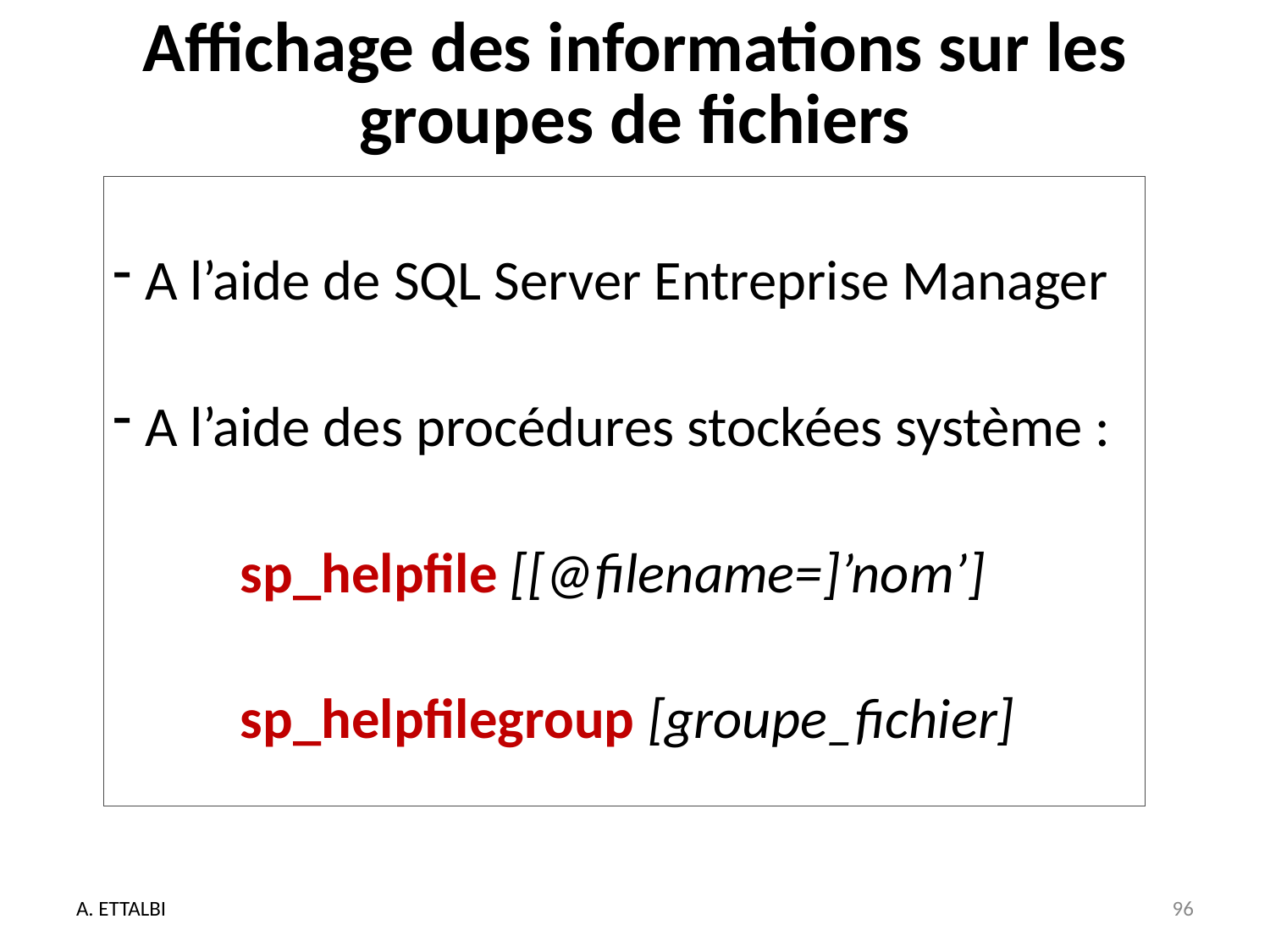

# Affichage des informations sur les groupes de fichiers
 A l’aide de SQL Server Entreprise Manager
 A l’aide des procédures stockées système :
	sp_helpfile [[@filename=]’nom’]
	sp_helpfilegroup [groupe_fichier]
A. ETTALBI
96